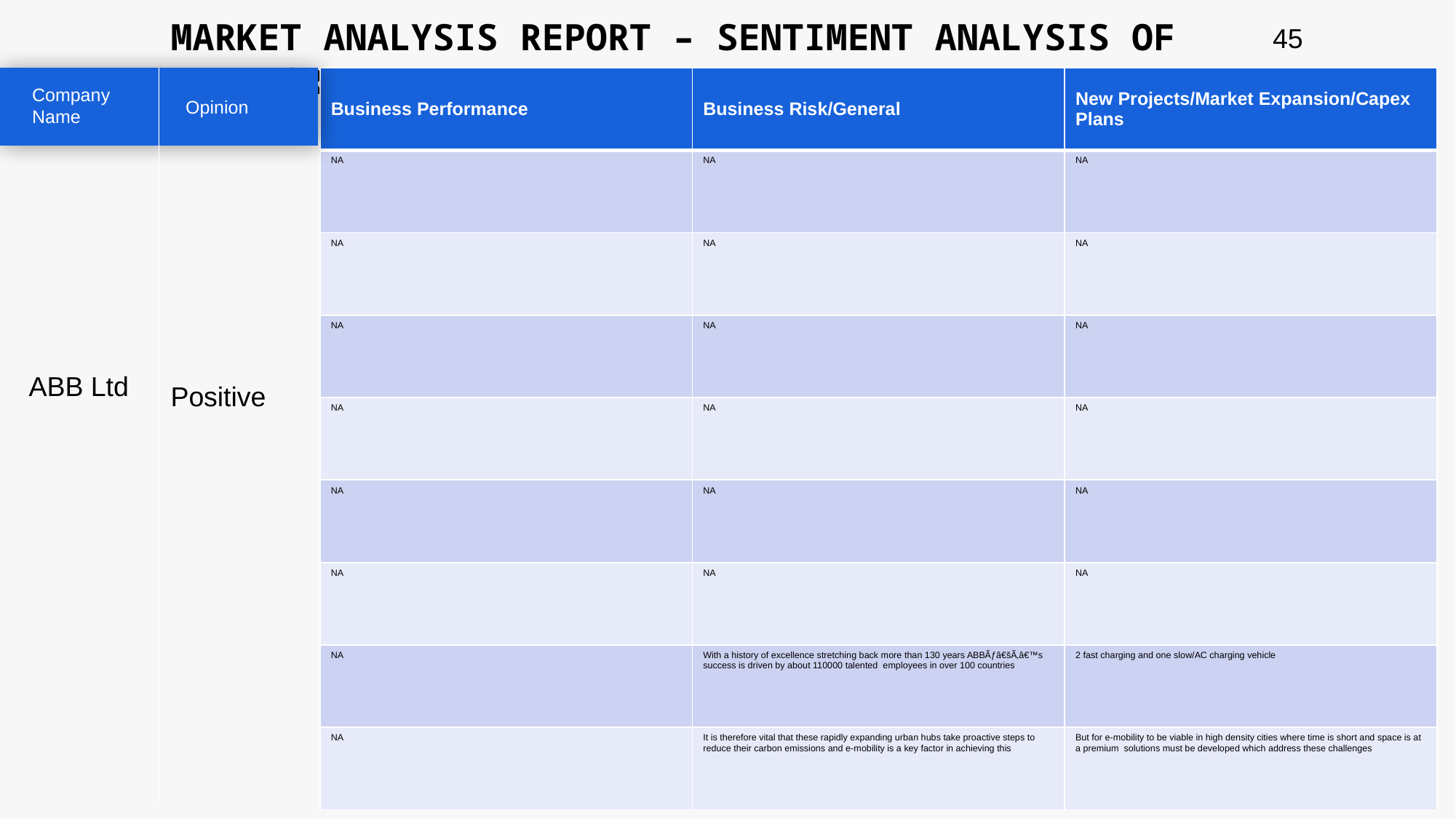

MARKET ANALYSIS REPORT – SENTIMENT ANALYSIS OF PEER GROUP
45

| Business Performance | Business Risk/General | New Projects/Market Expansion/Capex Plans |
| --- | --- | --- |
| NA | NA | NA |
| NA | NA | NA |
| NA | NA | NA |
| NA | NA | NA |
| NA | NA | NA |
| NA | NA | NA |
| NA | With a history of excellence stretching back more than 130 years ABBÃƒâ€šÃ‚â€™s success is driven by about 110000 talented employees in over 100 countries | 2 fast charging and one slow/AC charging vehicle |
| NA | It is therefore vital that these rapidly expanding urban hubs take proactive steps to reduce their carbon emissions and e-mobility is a key factor in achieving this | But for e-mobility to be viable in high density cities where time is short and space is at a premium solutions must be developed which address these challenges |
Company Name
Opinion
ABB Ltd
Positive